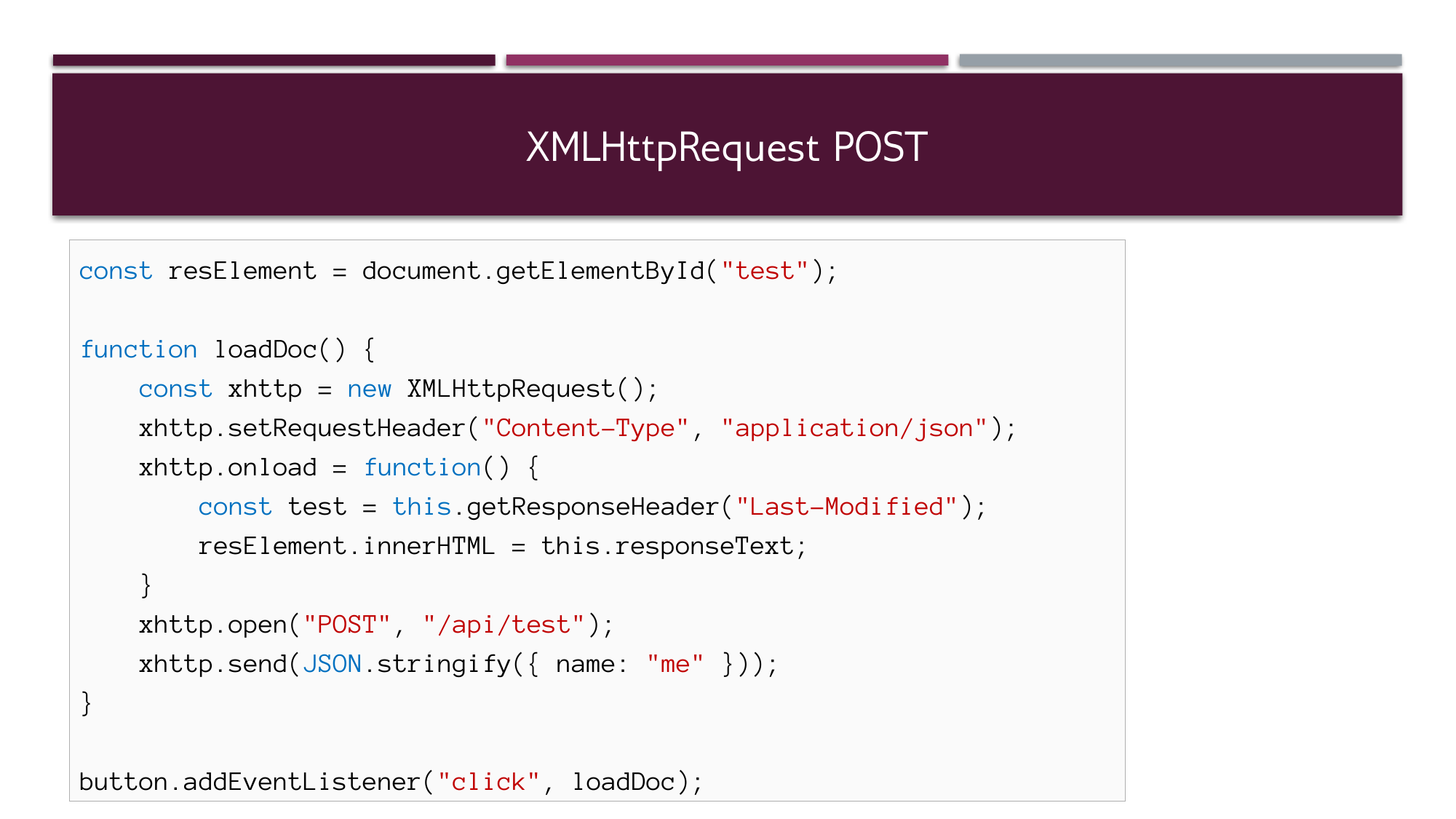

# XMLHttpRequest POST
const resElement = document.getElementById("test");

function loadDoc() {
    const xhttp = new XMLHttpRequest();
    xhttp.setRequestHeader("Content-Type", "application/json");
    xhttp.onload = function() {
        const test = this.getResponseHeader("Last-Modified");
        resElement.innerHTML = this.responseText;
    }
    xhttp.open("POST", "/api/test");
    xhttp.send(JSON.stringify({ name: "me" }));
}

button.addEventListener("click", loadDoc);